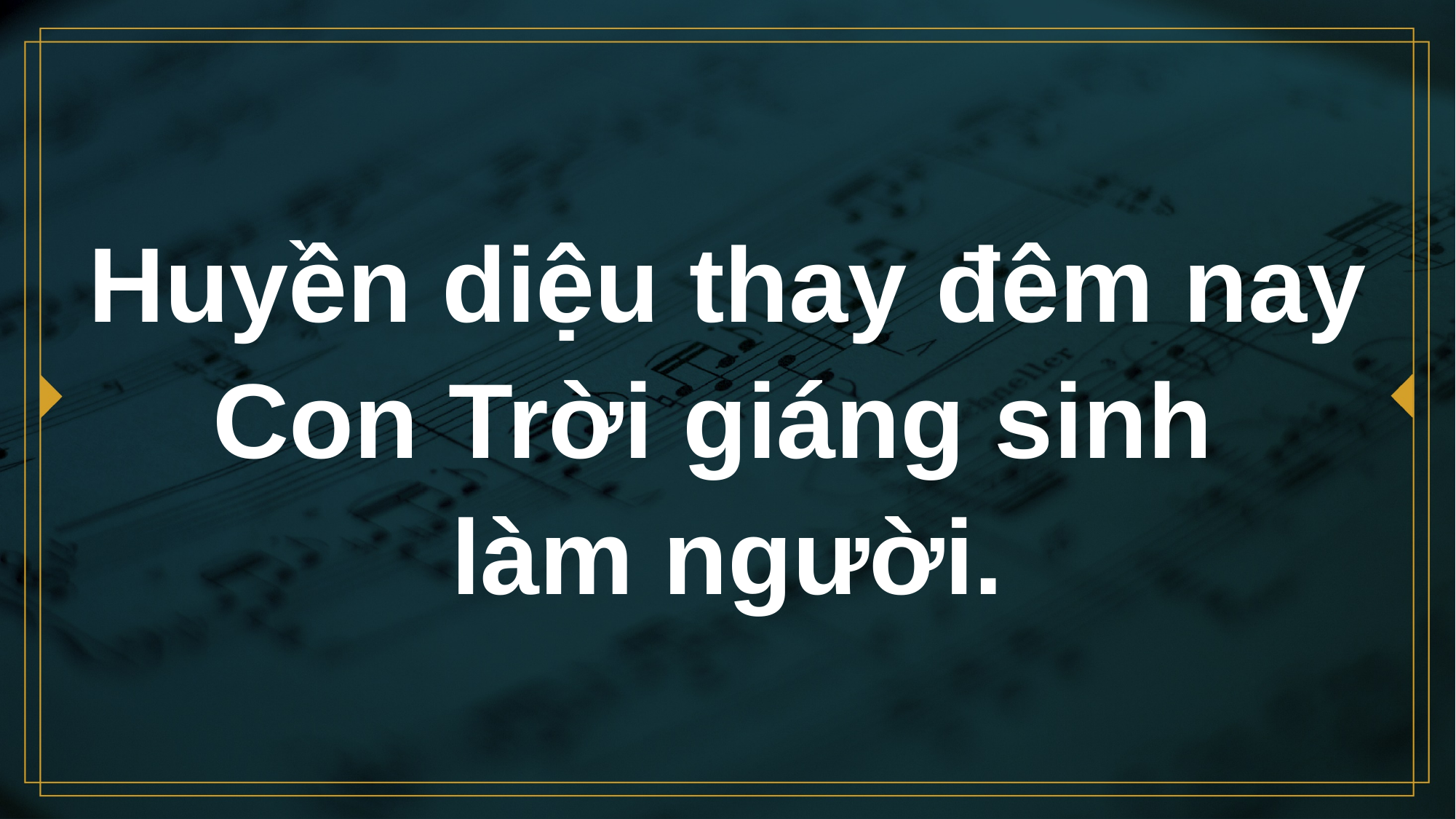

# Huyền diệu thay đêm nay Con Trời giáng sinh làm người.